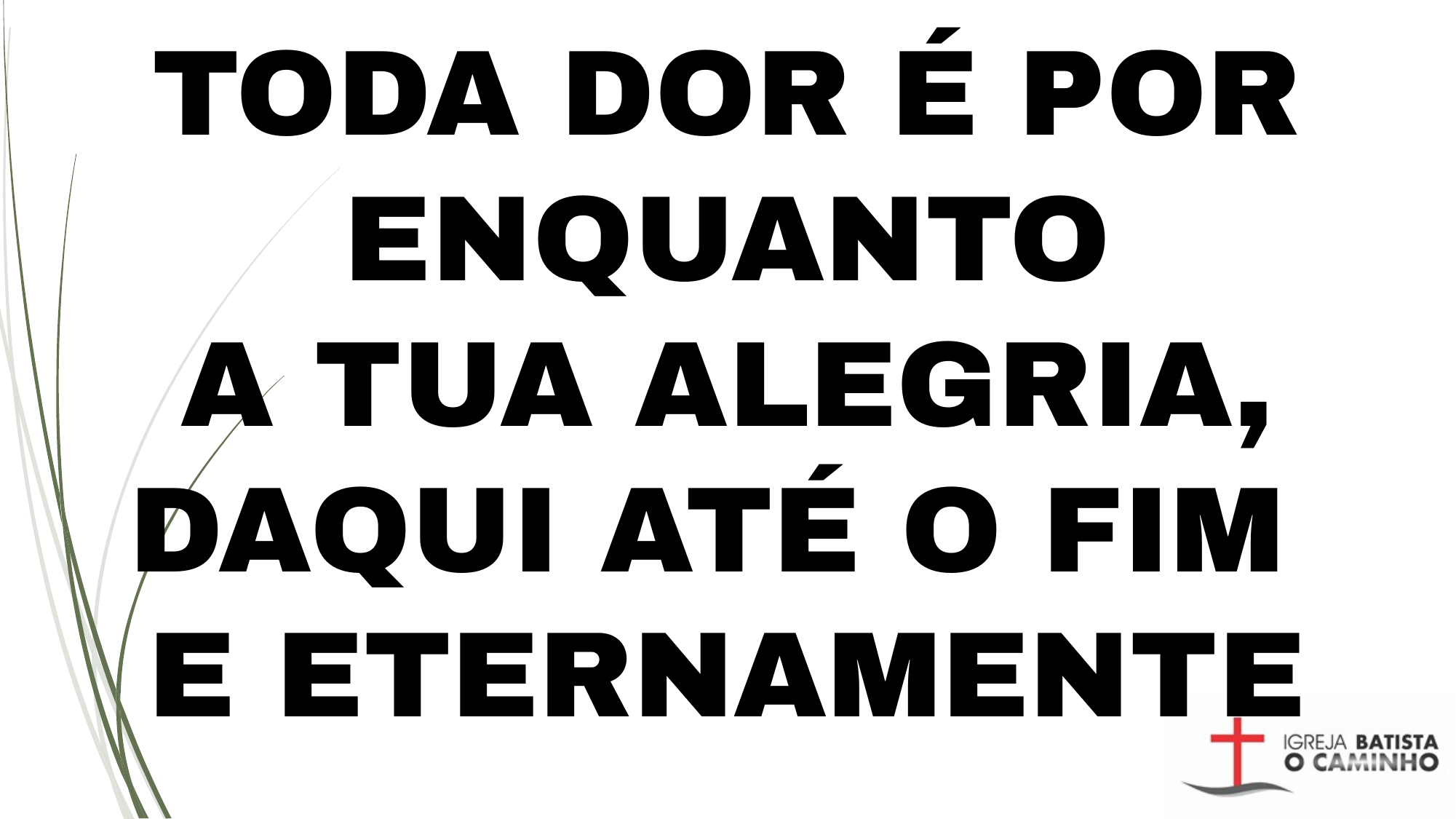

# TODA DOR É POR ENQUANTO A TUA ALEGRIA, DAQUI ATÉ O FIM E ETERNAMENTE